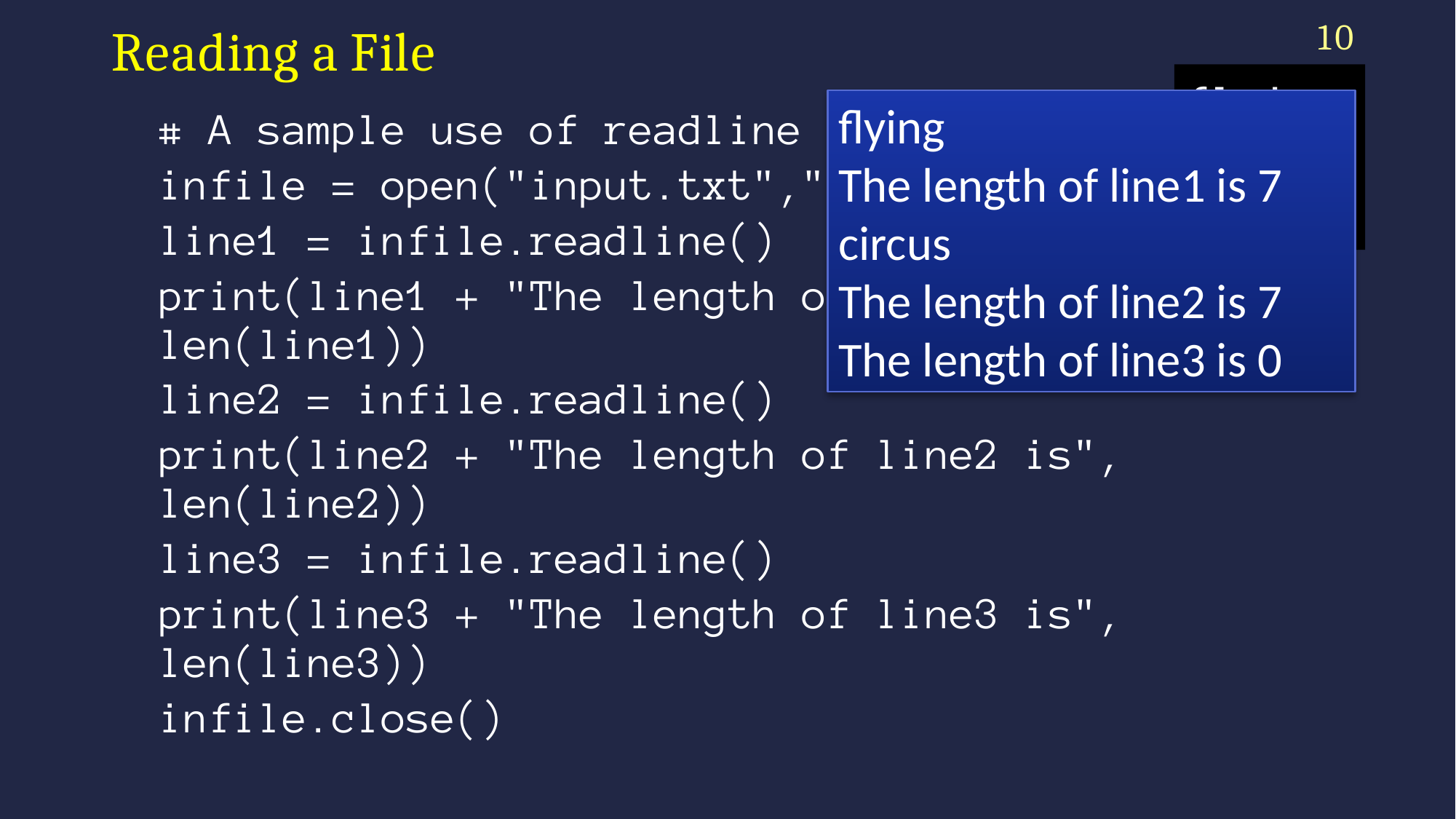

10
# Reading a File
flying
circus

flying
The length of line1 is 7
circus
The length of line2 is 7
The length of line3 is 0
# A sample use of readline
infile = open("input.txt","r")
line1 = infile.readline()
print(line1 + "The length of line1 is", len(line1))
line2 = infile.readline()
print(line2 + "The length of line2 is", len(line2))
line3 = infile.readline()
print(line3 + "The length of line3 is", len(line3))
infile.close()